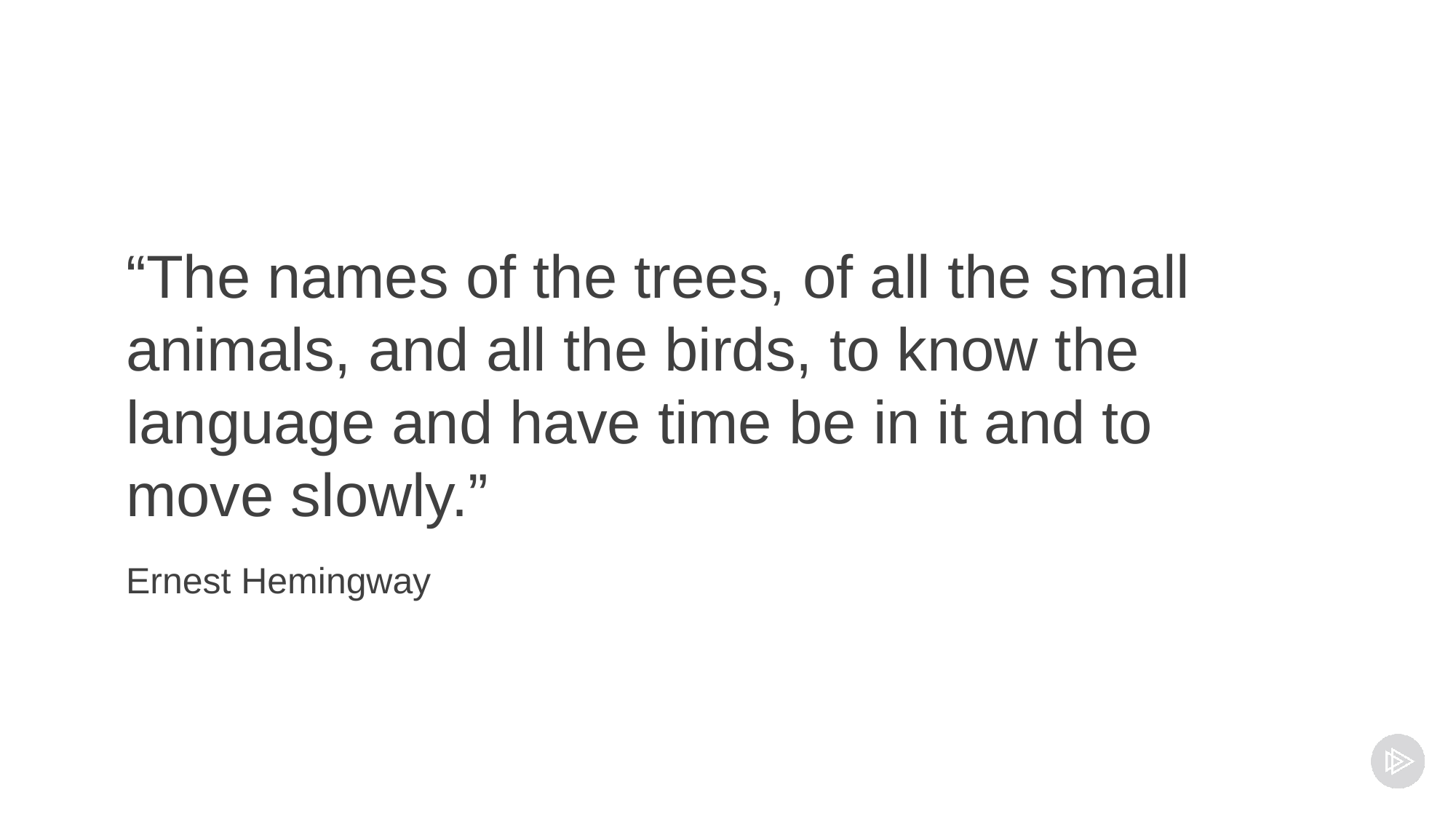

# “The names of the trees, of all the small animals, and all the birds, to know the language and have time be in it and to move slowly.”
Ernest Hemingway